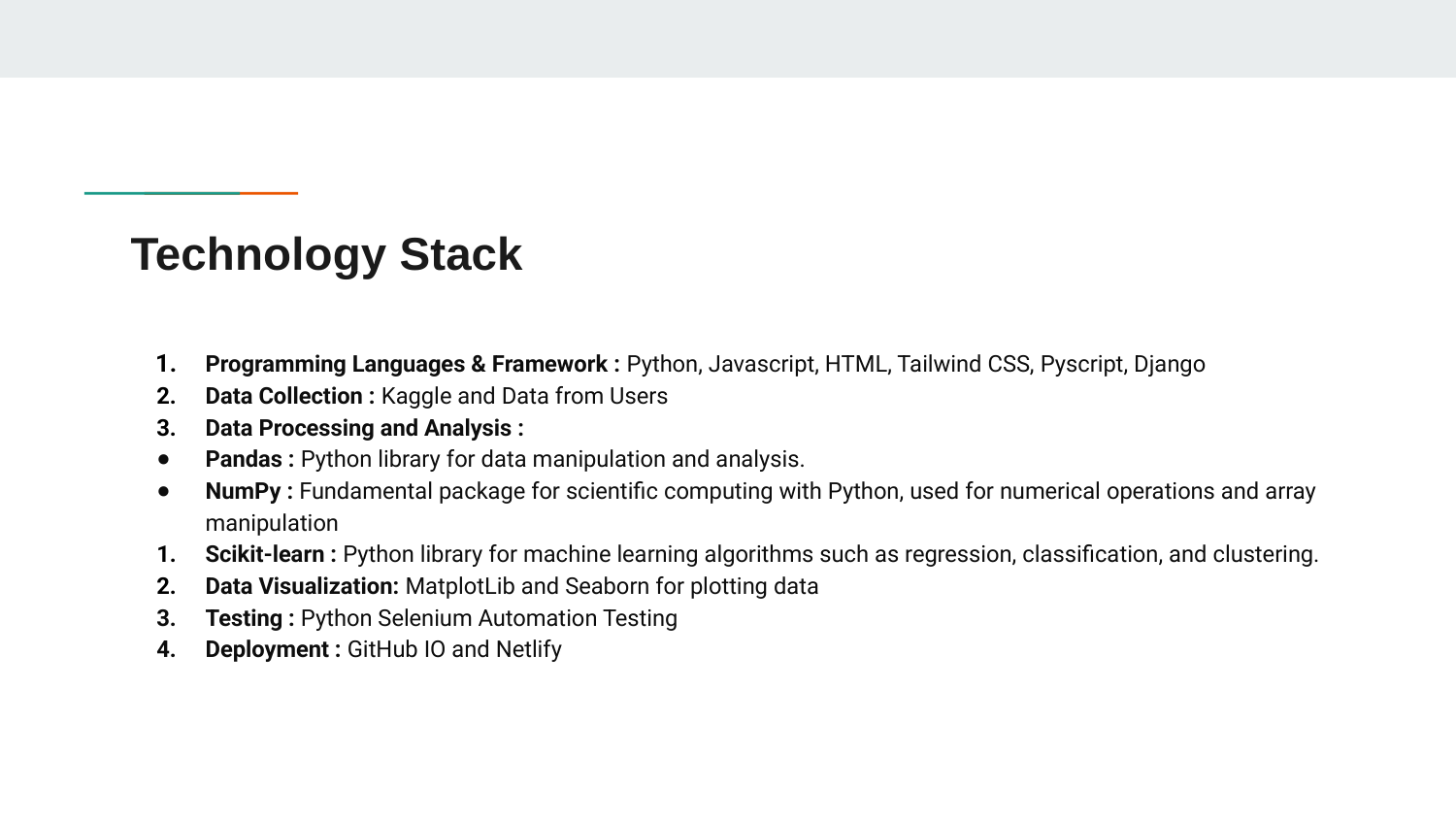

# Technology Stack
Programming Languages & Framework : Python, Javascript, HTML, Tailwind CSS, Pyscript, Django
Data Collection : Kaggle and Data from Users
Data Processing and Analysis :
Pandas : Python library for data manipulation and analysis.
NumPy : Fundamental package for scientific computing with Python, used for numerical operations and array manipulation
Scikit-learn : Python library for machine learning algorithms such as regression, classification, and clustering.
Data Visualization: MatplotLib and Seaborn for plotting data
Testing : Python Selenium Automation Testing
Deployment : GitHub IO and Netlify